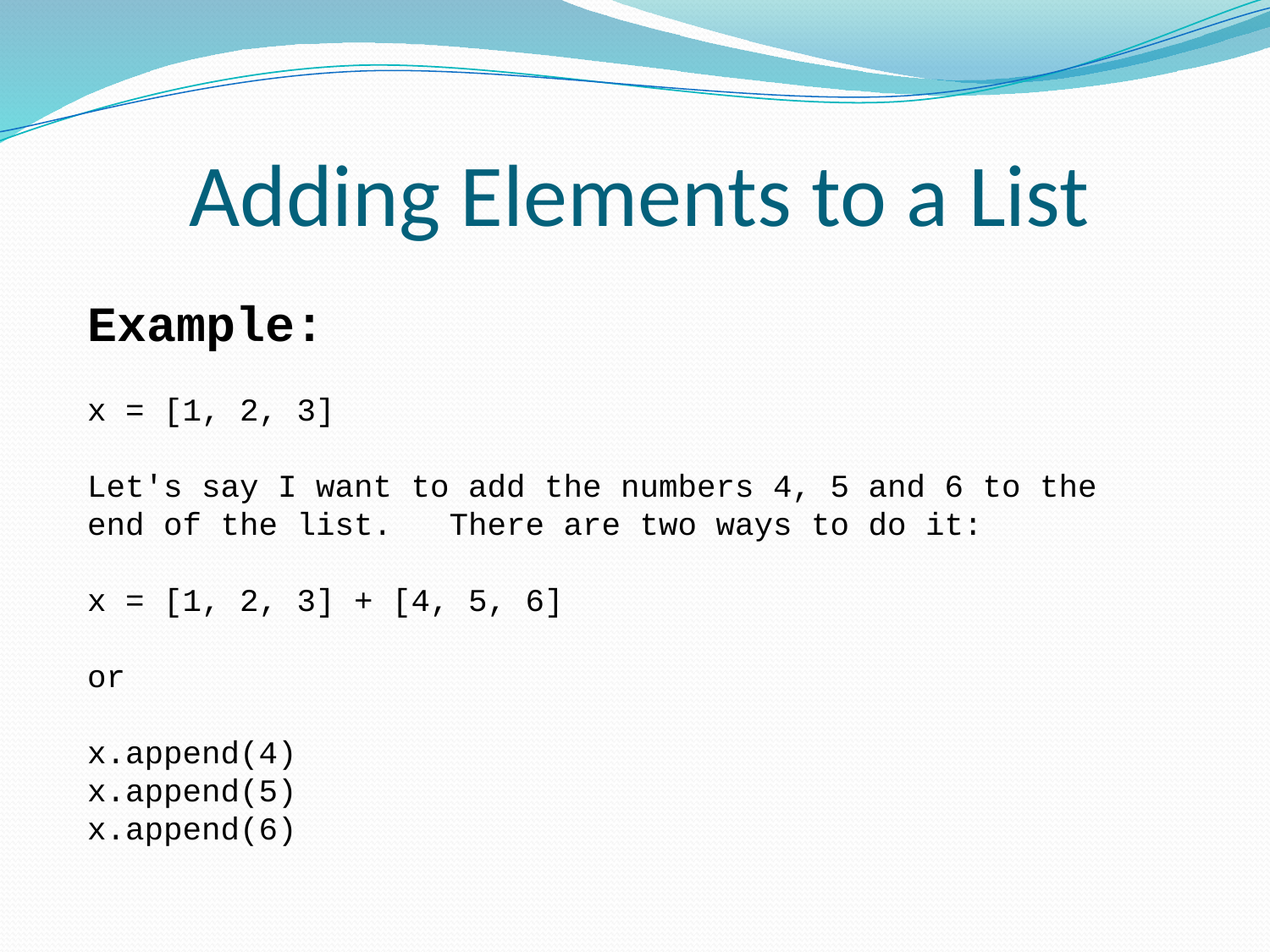

# Adding Elements to a List

Example:

x = [1, 2, 3]

Let's say I want to add the numbers 4, 5 and 6 to the end of the list.   There are two ways to do it:

x = [1, 2, 3] + [4, 5, 6]

or

x.append(4)
x.append(5)
x.append(6)